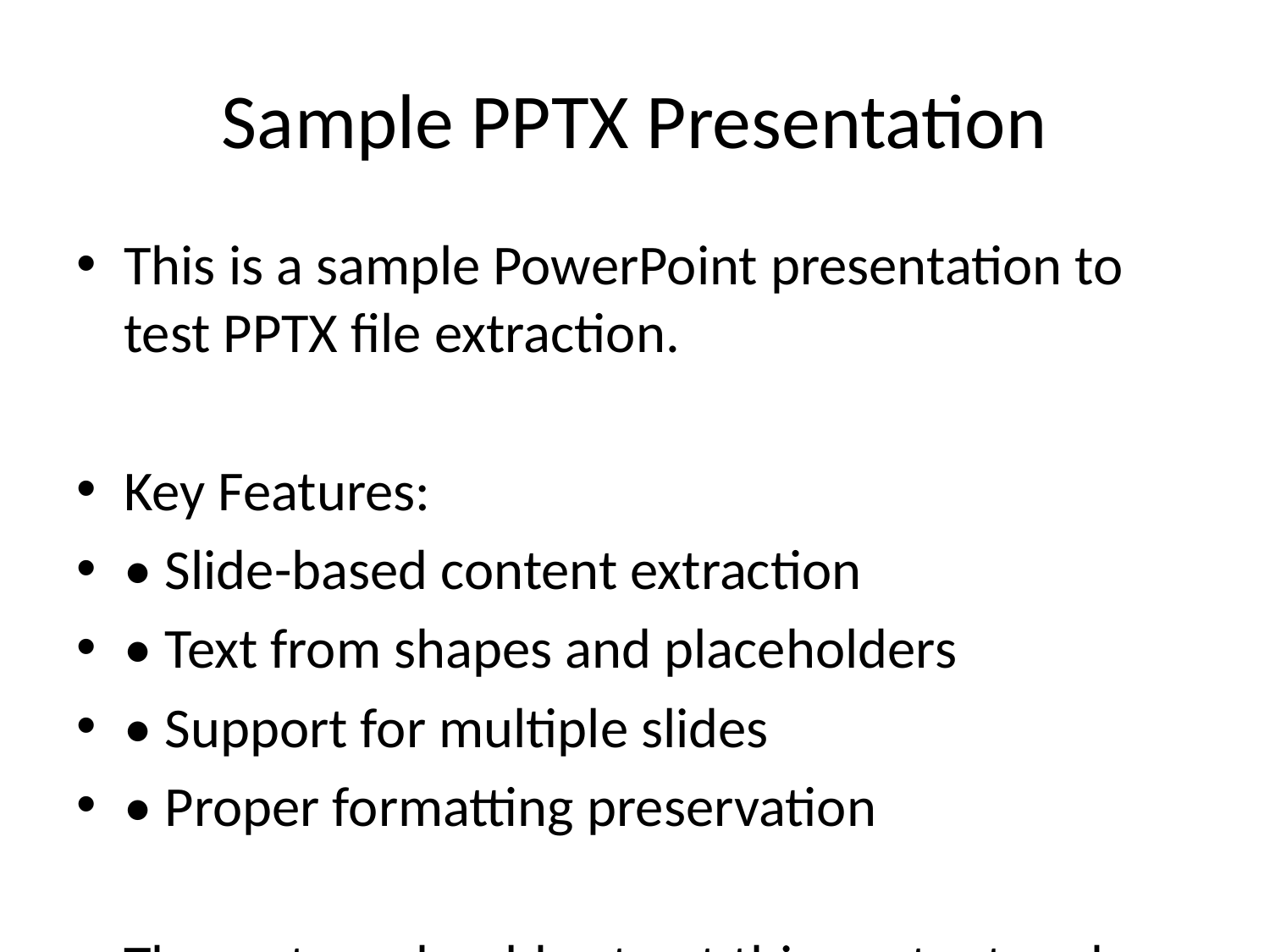

# Sample PPTX Presentation
This is a sample PowerPoint presentation to test PPTX file extraction.

Key Features:
• Slide-based content extraction
• Text from shapes and placeholders
• Support for multiple slides
• Proper formatting preservation

The system should extract this content and make it searchable.